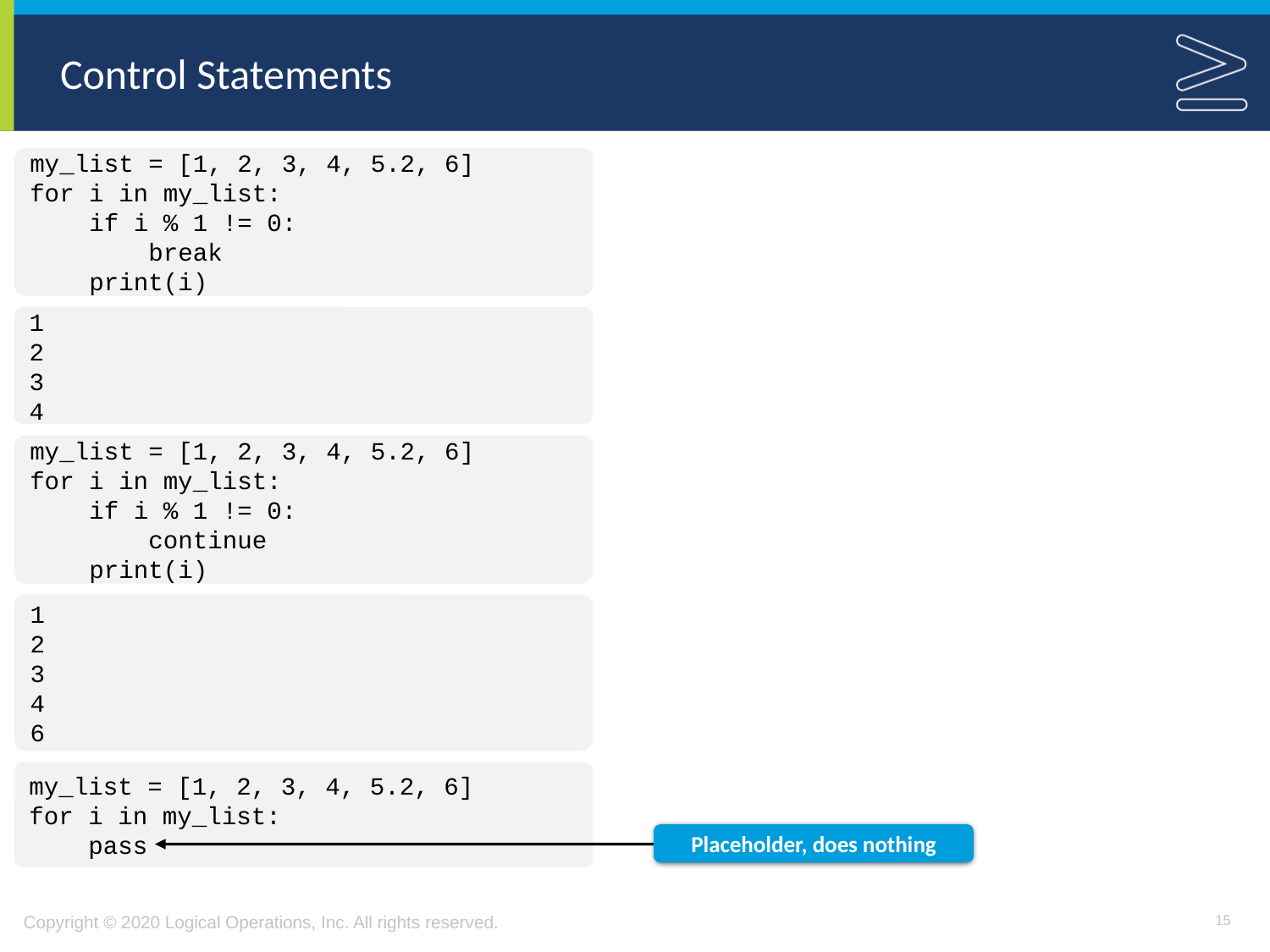

# Control Statements
my_list = [1, 2, 3, 4, 5.2, 6]
for i in my_list:
    if i % 1 != 0:
        break
    print(i)
1
2
3
4
my_list = [1, 2, 3, 4, 5.2, 6]
for i in my_list:
    if i % 1 != 0:
        continue
    print(i)

1
2
3
4
6
my_list = [1, 2, 3, 4, 5.2, 6]
for i in my_list:
    pass
Placeholder, does nothing
15